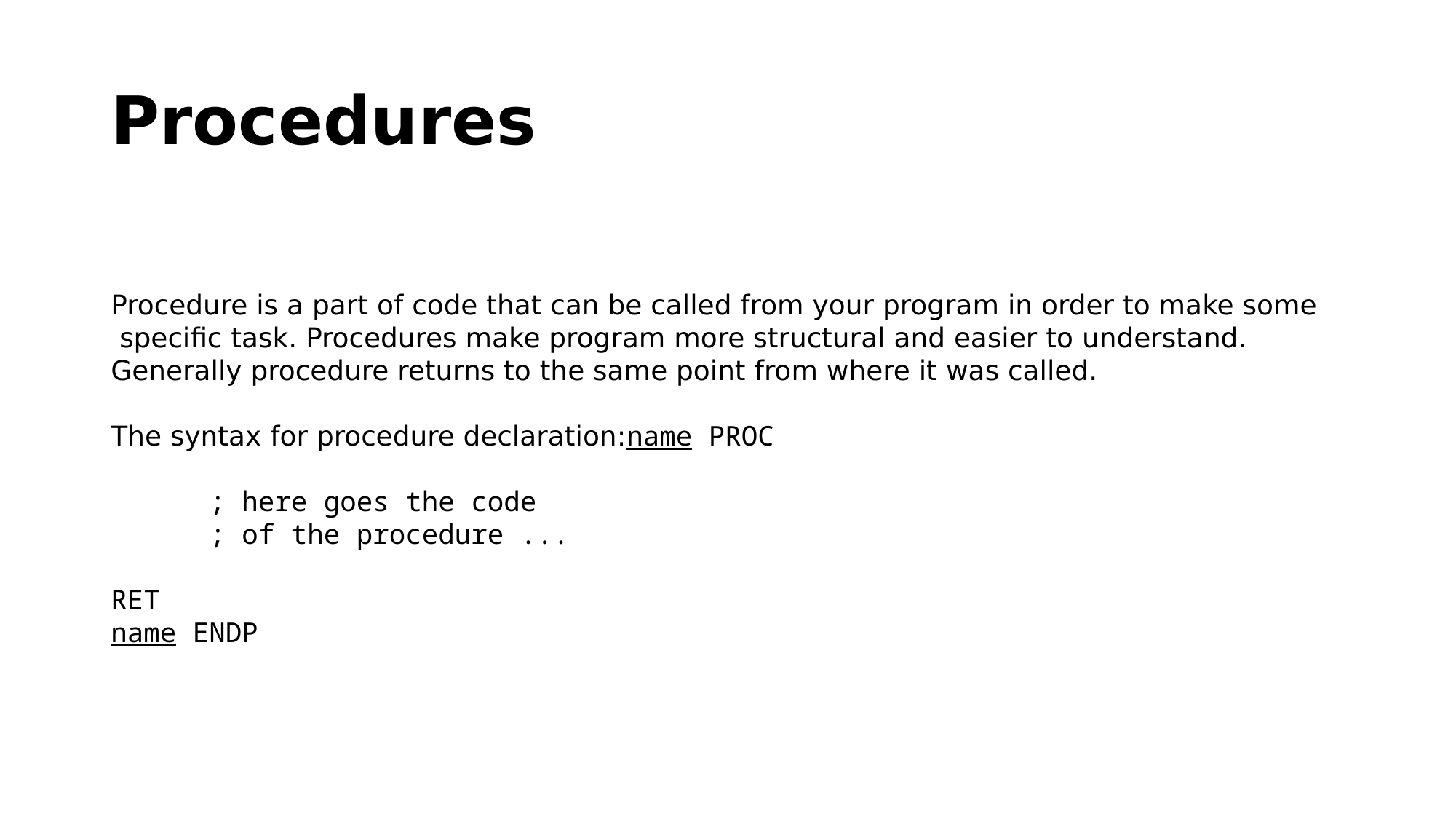

# Procedures
Procedure is a part of code that can be called from your program in order to make some
 specific task. Procedures make program more structural and easier to understand.
Generally procedure returns to the same point from where it was called.
The syntax for procedure declaration:name PROC
      ; here goes the code
      ; of the procedure ...
RET
name ENDP